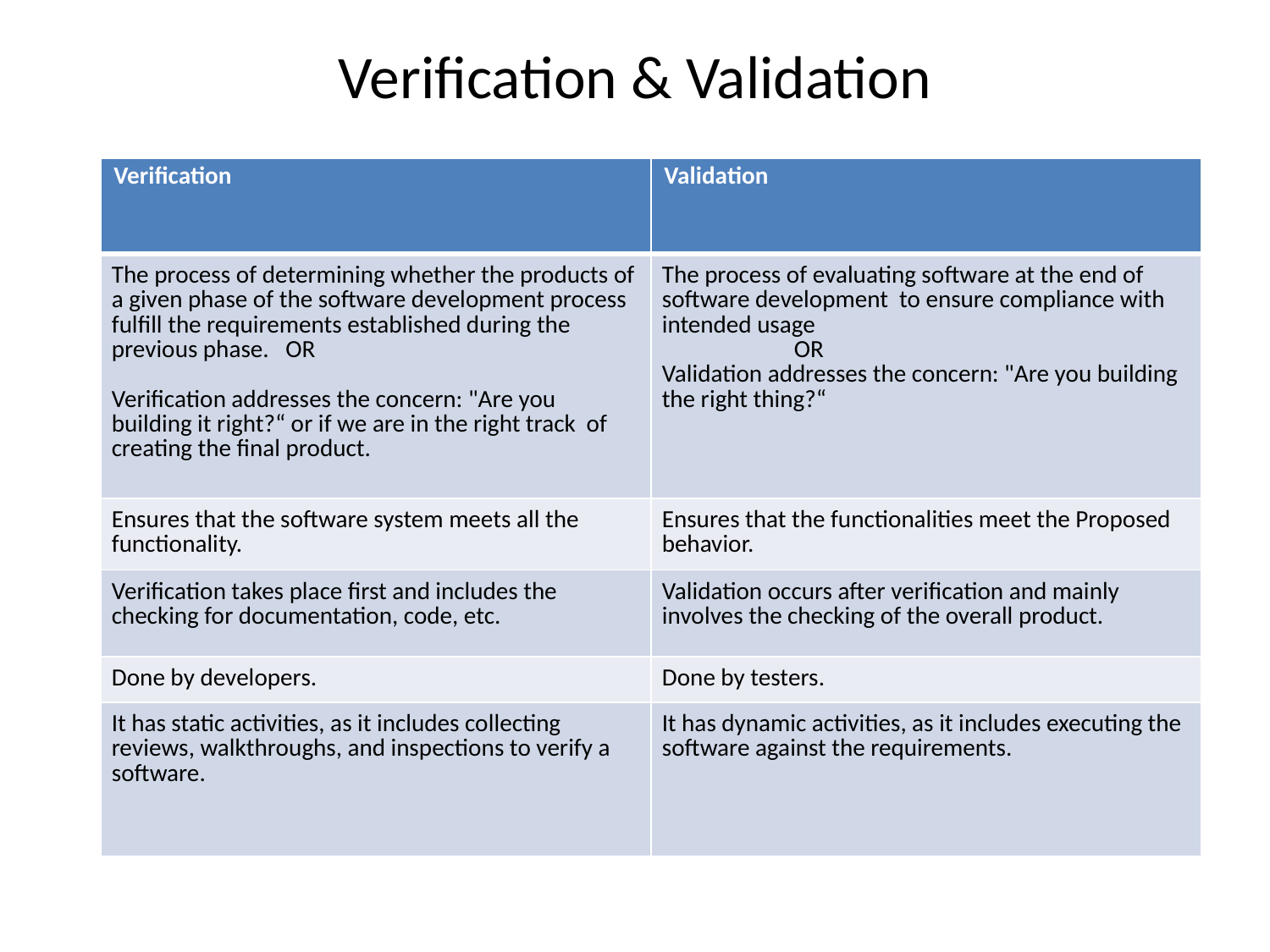

# Verification & Validation
| Verification | Validation |
| --- | --- |
| The process of determining whether the products of a given phase of the software development process fulfill the requirements established during the previous phase. OR Verification addresses the concern: "Are you building it right?“ or if we are in the right track of creating the final product. | The process of evaluating software at the end of software development to ensure compliance with intended usage OR Validation addresses the concern: "Are you building the right thing?“ |
| Ensures that the software system meets all the functionality. | Ensures that the functionalities meet the Proposed behavior. |
| Verification takes place first and includes the checking for documentation, code, etc. | Validation occurs after verification and mainly involves the checking of the overall product. |
| Done by developers. | Done by testers. |
| It has static activities, as it includes collecting reviews, walkthroughs, and inspections to verify a software. | It has dynamic activities, as it includes executing the software against the requirements. |